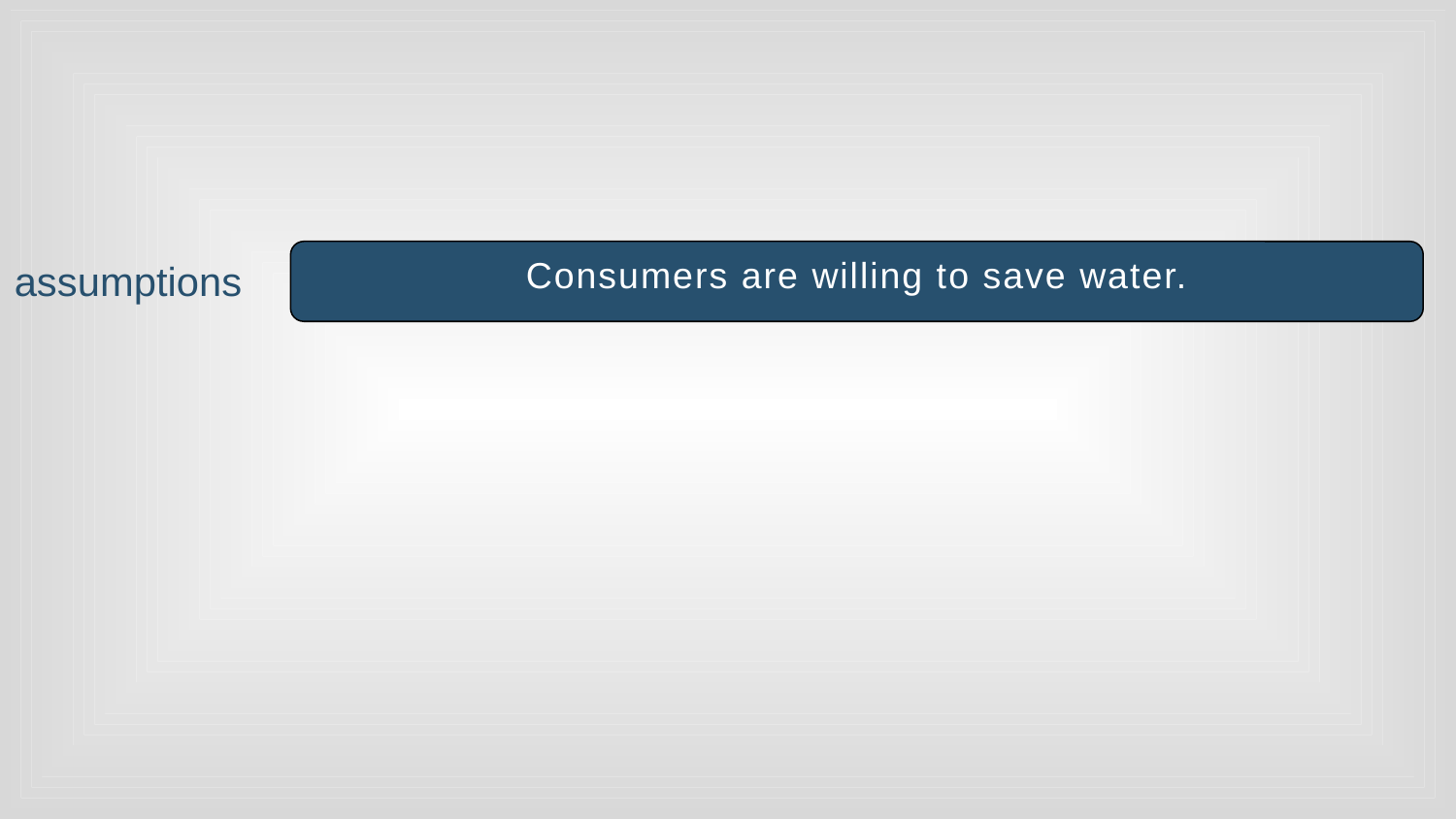

Consumers are willing to save water.
# assumptions